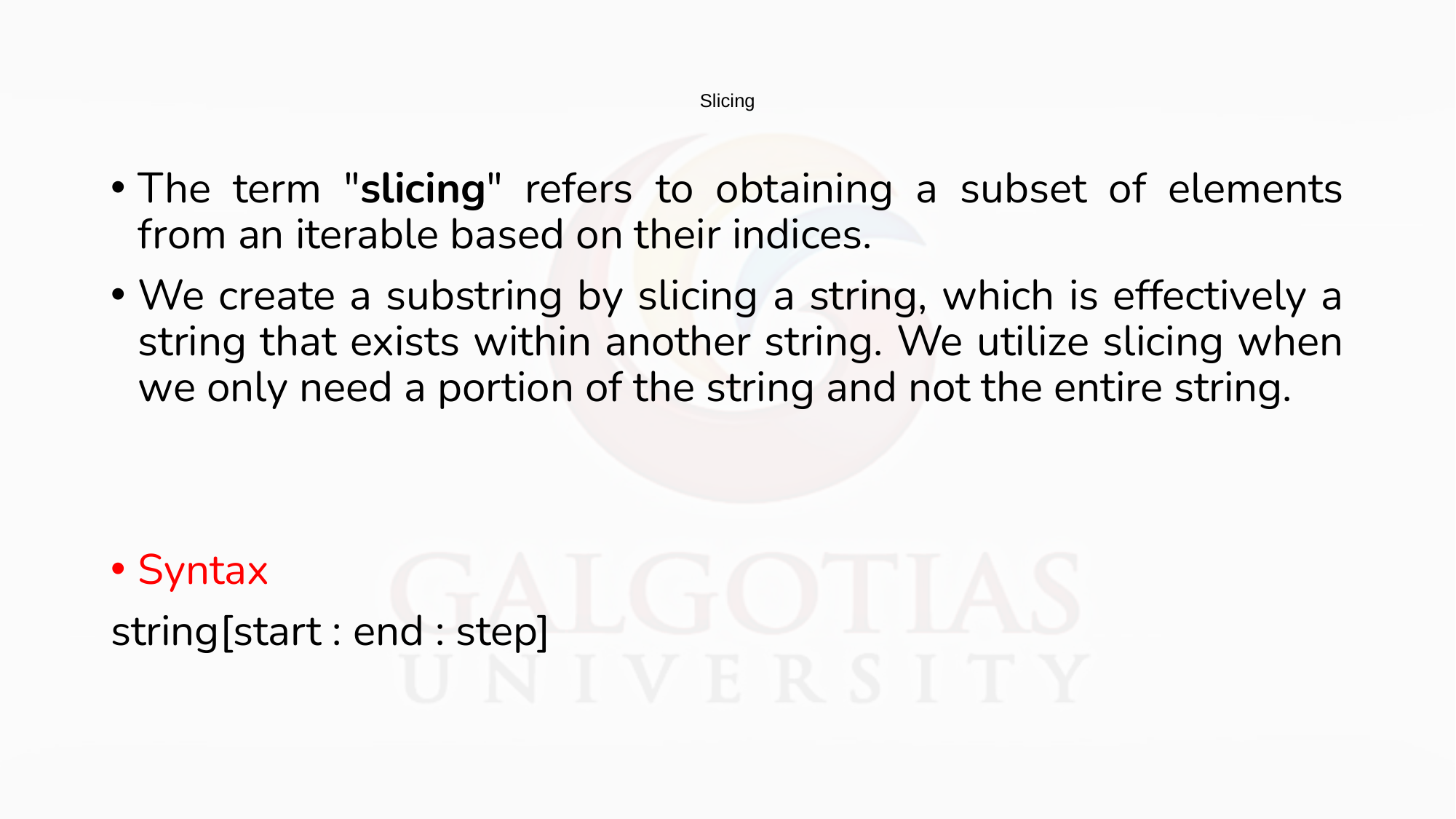

# Slicing
The term "slicing" refers to obtaining a subset of elements from an iterable based on their indices.
We create a substring by slicing a string, which is effectively a string that exists within another string. We utilize slicing when we only need a portion of the string and not the entire string.

Syntax
string[start : end : step]